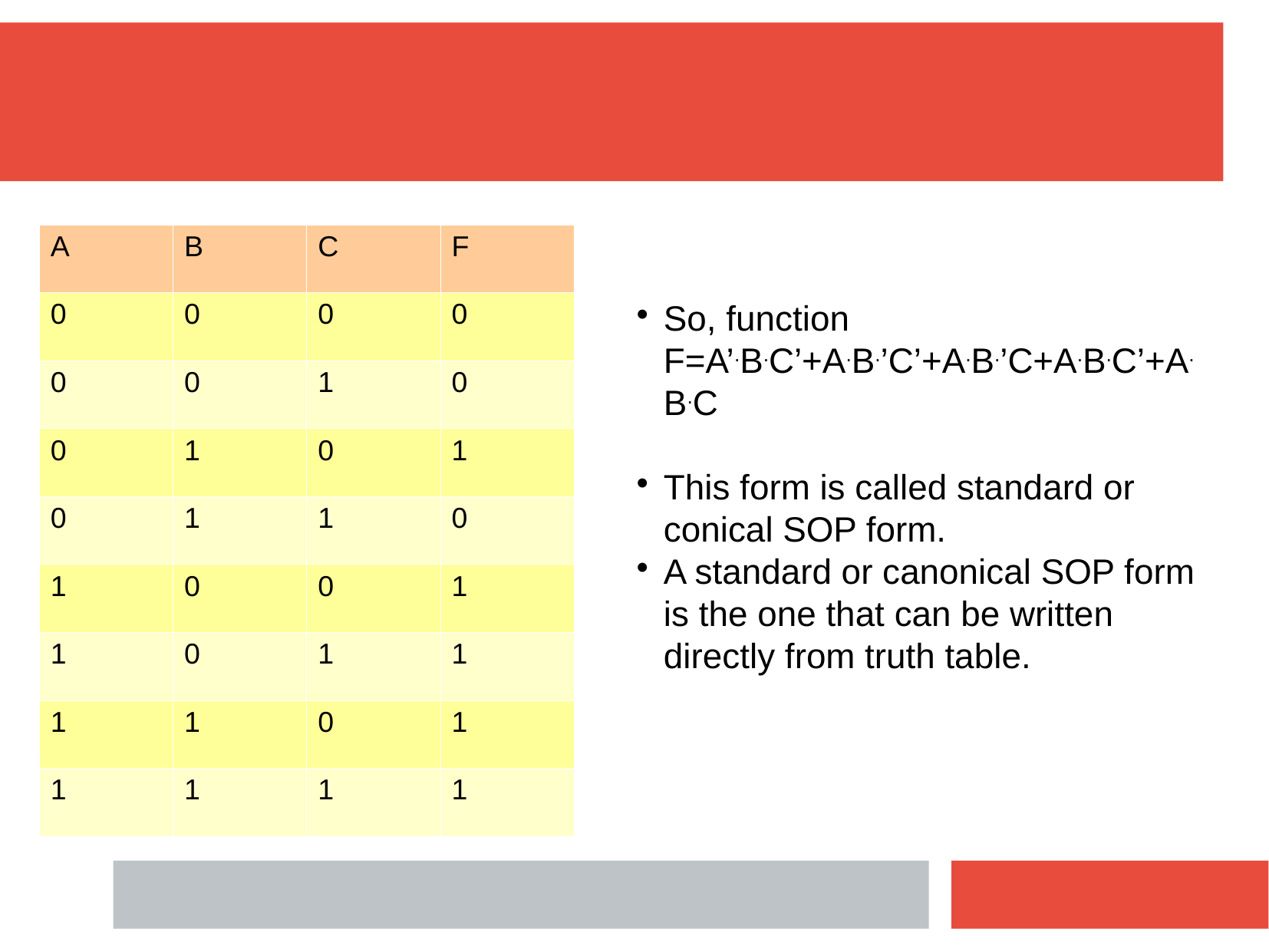

| A | B | C | F |
| --- | --- | --- | --- |
| 0 | 0 | 0 | 0 |
| 0 | 0 | 1 | 0 |
| 0 | 1 | 0 | 1 |
| 0 | 1 | 1 | 0 |
| 1 | 0 | 0 | 1 |
| 1 | 0 | 1 | 1 |
| 1 | 1 | 0 | 1 |
| 1 | 1 | 1 | 1 |
So, function F=A’.B.C’+A.B.’C’+A.B.’C+A.B.C’+A.B.C

This form is called standard or conical SOP form.
A standard or canonical SOP form is the one that can be written directly from truth table.